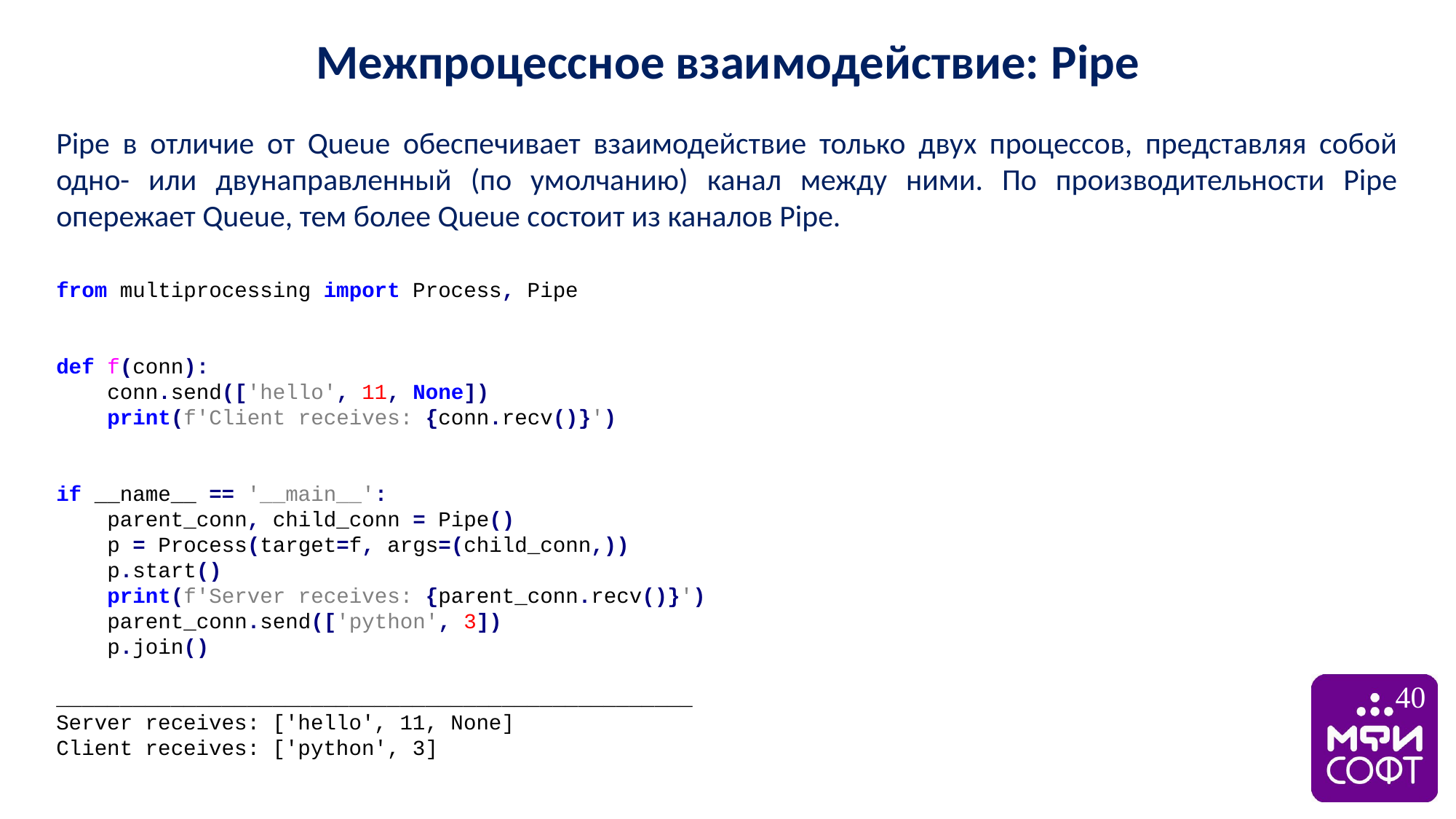

Межпроцессное взаимодействие: Pipe
Pipe в отличие от Queue обеспечивает взаимодействие только двух процессов, представляя собой одно- или двунаправленный (по умолчанию) канал между ними. По производительности Pipe опережает Queue, тем более Queue состоит из каналов Pipe.

from multiprocessing import Process, Pipe

def f(conn):
    conn.send(['hello', 11, None])
    print(f'Client receives: {conn.recv()}')

if __name__ == '__main__':
    parent_conn, child_conn = Pipe()
    p = Process(target=f, args=(child_conn,))
    p.start()
    print(f'Server receives: {parent_conn.recv()}')
    parent_conn.send(['python', 3])
    p.join()

__________________________________________________
Server receives: ['hello', 11, None]
Client receives: ['python', 3]